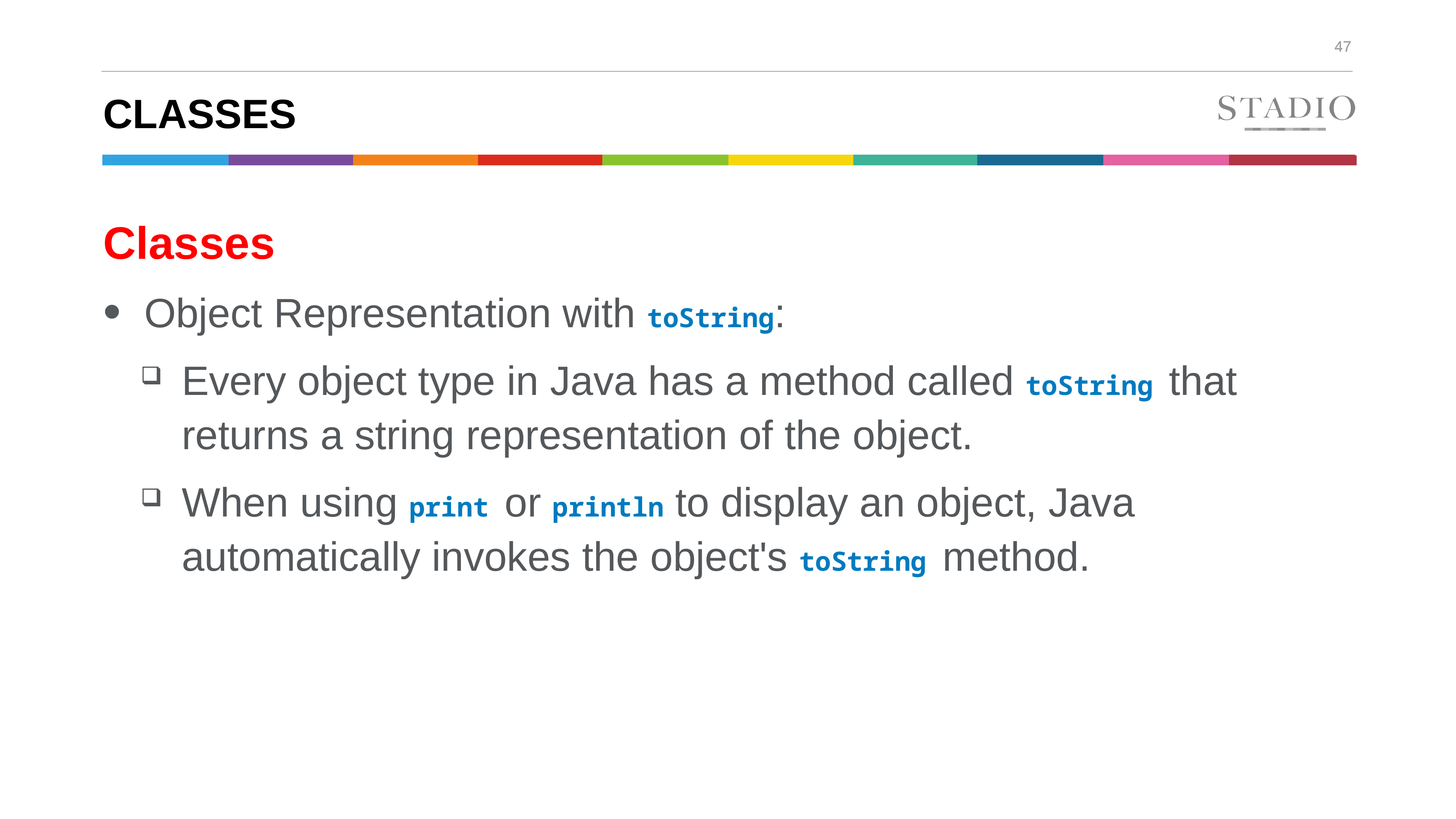

# Classes

Classes
Object Representation with toString:
Every object type in Java has a method called toString that returns a string representation of the object.
When using print or println to display an object, Java automatically invokes the object's toString method.